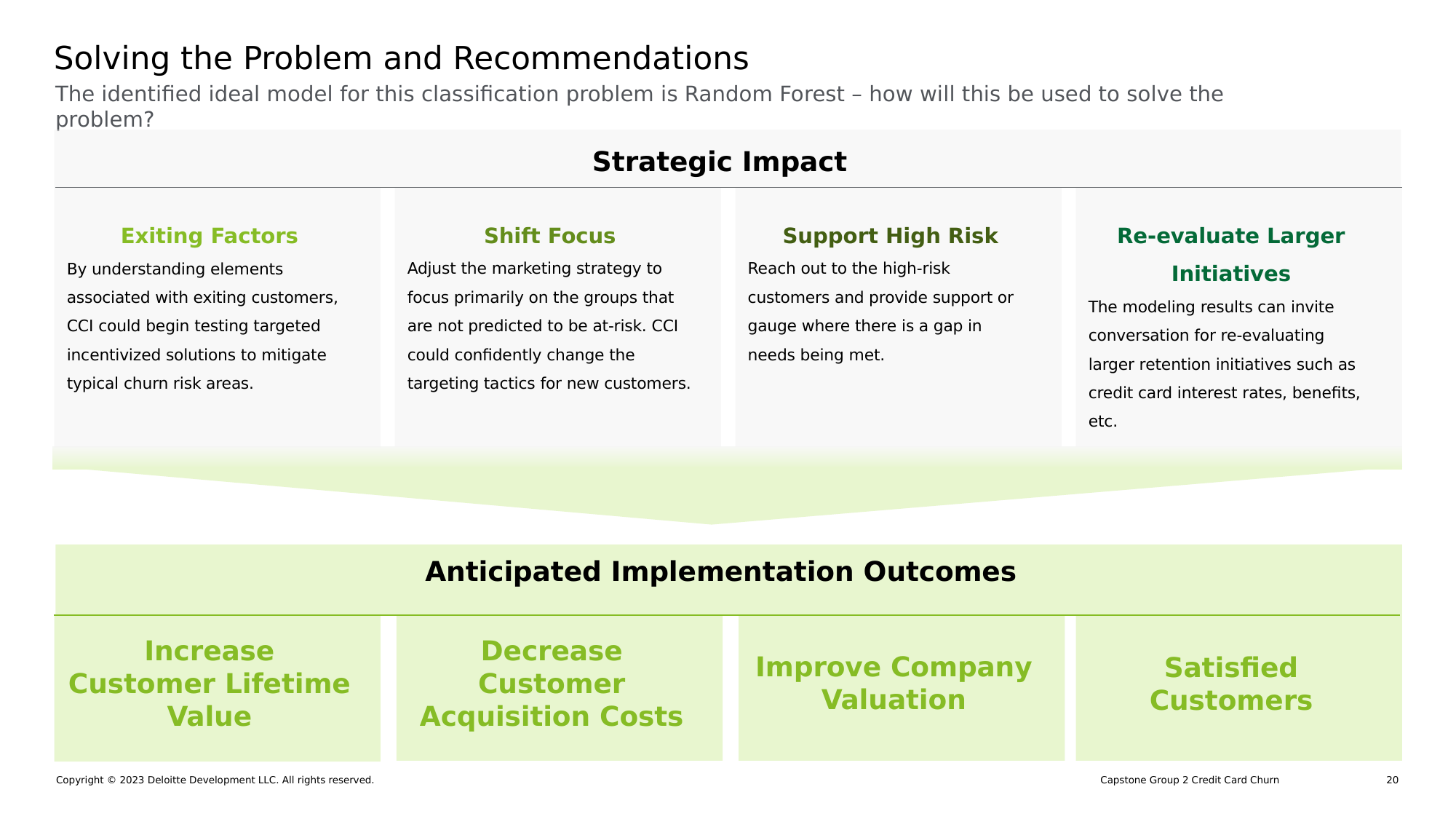

# Solving the Problem and Recommendations
The identified ideal model for this classification problem is Random Forest – how will this be used to solve the problem?
Strategic Impact
Shift Focus
Adjust the marketing strategy to focus primarily on the groups that are not predicted to be at-risk. CCI could confidently change the targeting tactics for new customers.

Support High Risk
Reach out to the high-risk customers and provide support or gauge where there is a gap in needs being met.

Re-evaluate Larger Initiatives
The modeling results can invite conversation for re-evaluating larger retention initiatives such as credit card interest rates, benefits, etc.

Exiting Factors
By understanding elements associated with exiting customers, CCI could begin testing targeted incentivized solutions to mitigate typical churn risk areas.

Anticipated Implementation Outcomes

Increase Customer Lifetime Value
Decrease Customer Acquisition Costs
Improve Company Valuation
Satisfied Customers